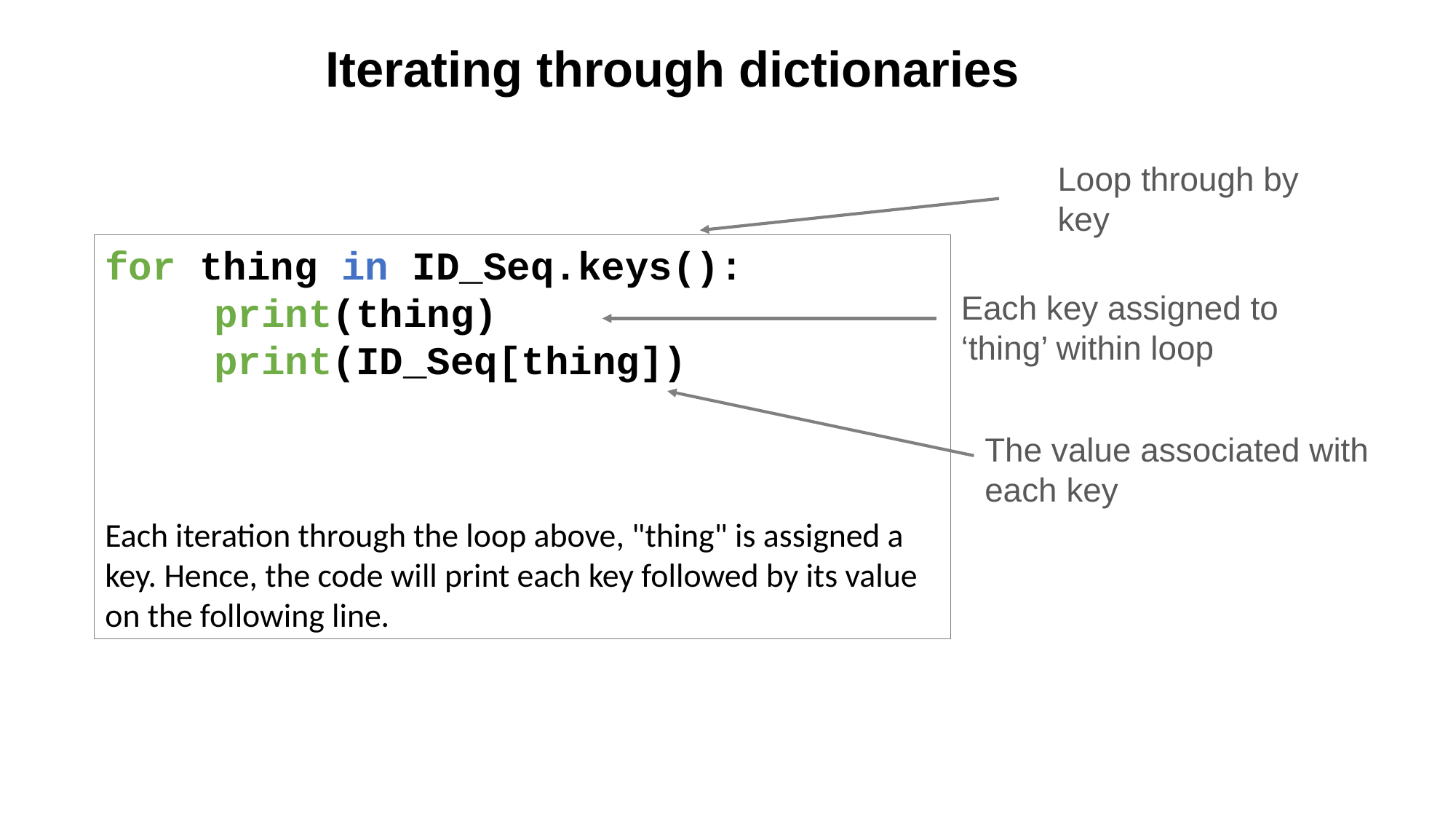

Iterating through dictionaries
Loop through by key
for thing in ID_Seq.keys():
	print(thing)
	print(ID_Seq[thing])

Each iteration through the loop above, "thing" is assigned a key. Hence, the code will print each key followed by its value on the following line.
Each key assigned to ‘thing’ within loop
The value associated with each key